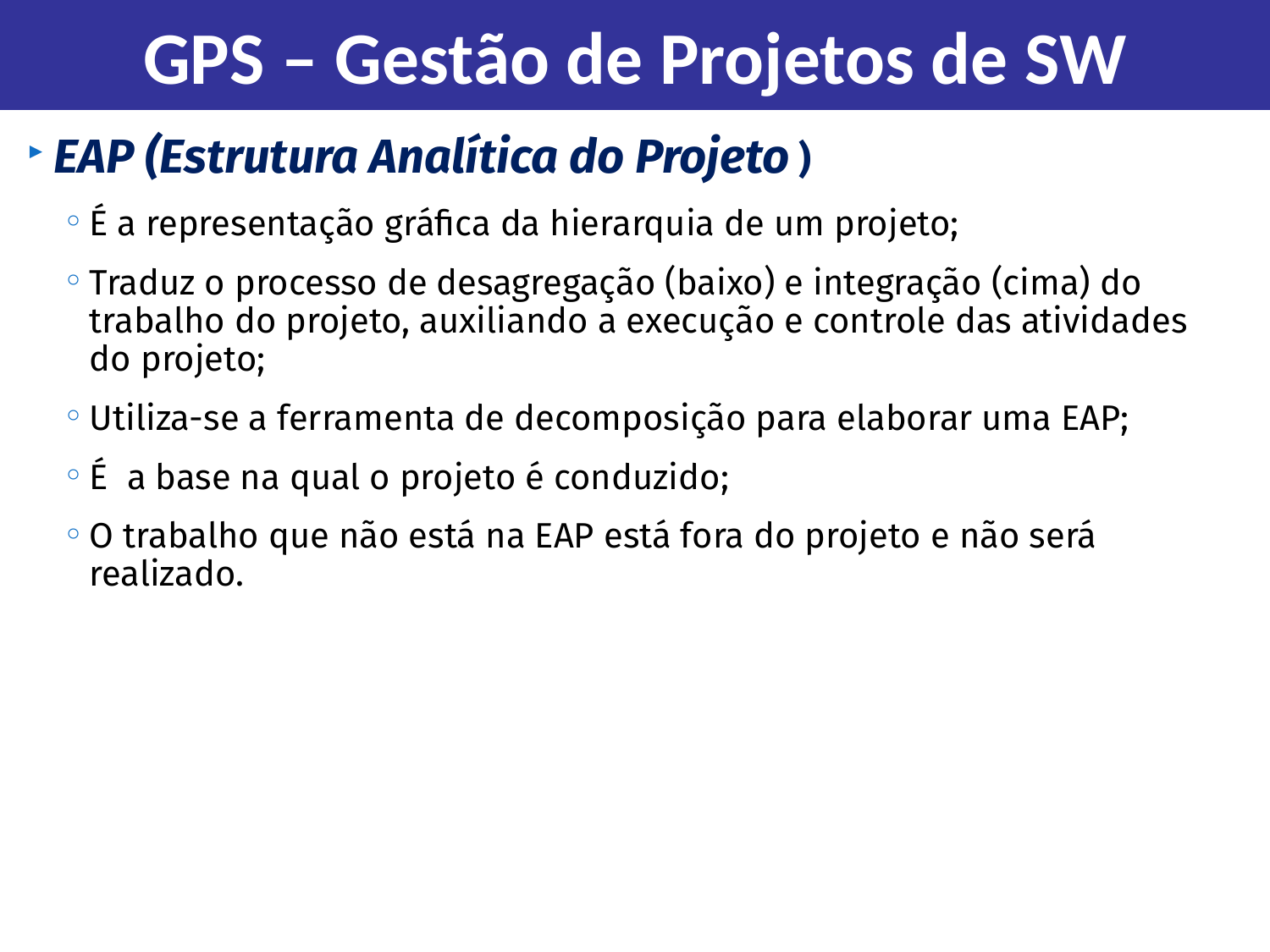

GPS – Gestão de Projetos de SW
 EAP (Estrutura Analítica do Projeto )
É a representação gráfica da hierarquia de um projeto;
Traduz o processo de desagregação (baixo) e integração (cima) do trabalho do projeto, auxiliando a execução e controle das atividades do projeto;
Utiliza-se a ferramenta de decomposição para elaborar uma EAP;
É  a base na qual o projeto é conduzido;
O trabalho que não está na EAP está fora do projeto e não será realizado.